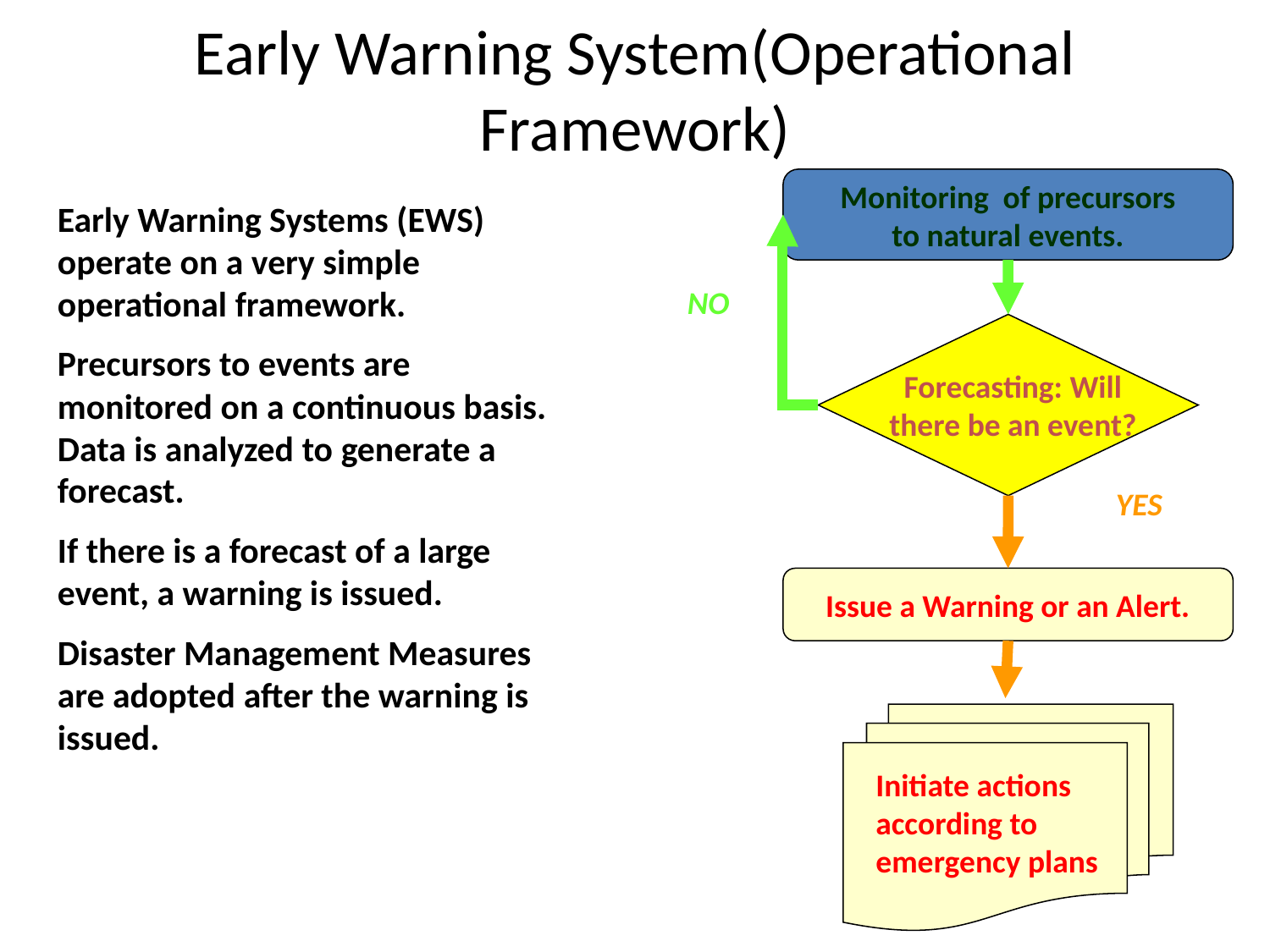

Early Warning Systems: A Tool for Mitigation and Coordination
# Early Warning System(Operational Framework)
Monitoring  of precursors
to natural events.

Forecasting: Will there be an event?
YES
Issue a Warning or an Alert.

Initiate actions according to emergency plans
Early Warning Systems (EWS) operate on a very simple operational framework.
Precursors to events are monitored on a continuous basis.  Data is analyzed to generate a forecast.
If there is a forecast of a large event, a warning is issued.
Disaster Management Measures are adopted after the warning is issued.
NO